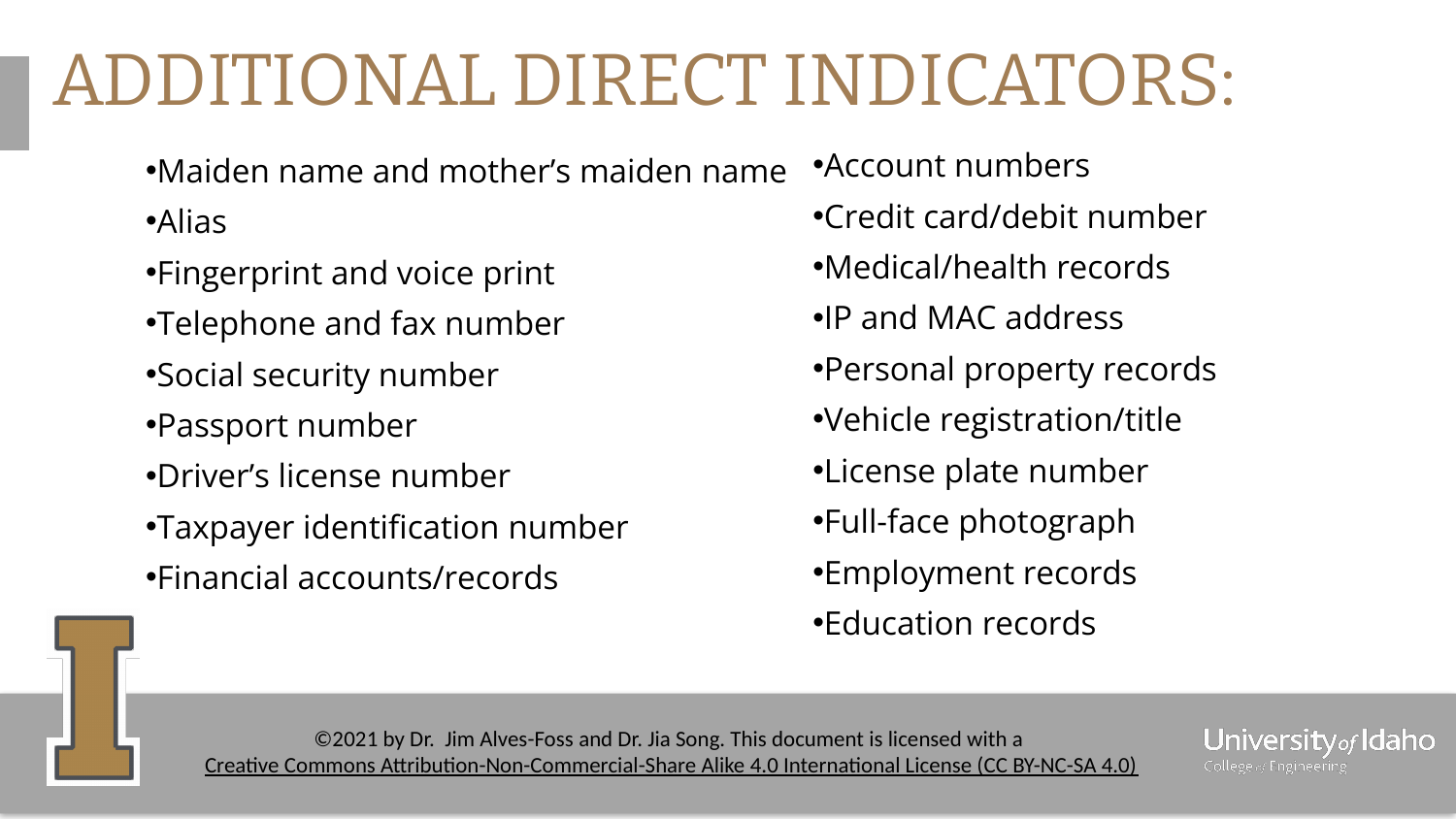

# ADDITIONAL DIRECT INDICATORS:
Account numbers
Credit card/debit number
Medical/health records
IP and MAC address
Personal property records
Vehicle registration/title
License plate number
Full-face photograph
Employment records
Education records

Maiden name and mother’s maiden name
Alias
Fingerprint and voice print
Telephone and fax number
Social security number
Passport number
Driver’s license number
Taxpayer identification number
Financial accounts/records